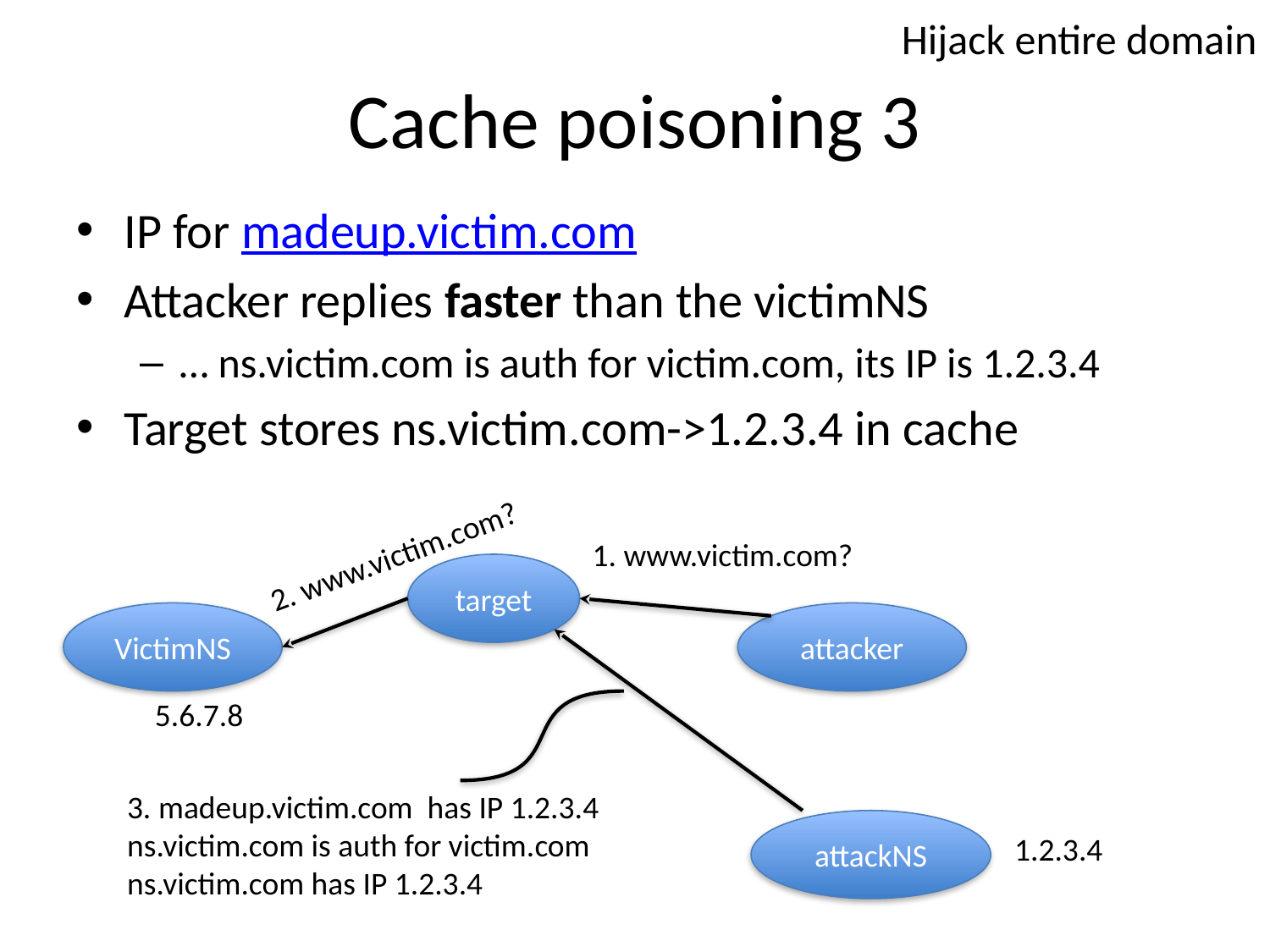

Hijack entire domain
# Cache poisoning 3
IP for madeup.victim.com
Attacker replies faster than the victimNS
… ns.victim.com is auth for victim.com, its IP is 1.2.3.4
Target stores ns.victim.com->1.2.3.4 in cache
2. www.victim.com?
1. www.victim.com?
target
VictimNS
attacker
5.6.7.8
3. madeup.victim.com  has IP 1.2.3.4
ns.victim.com is auth for victim.com
ns.victim.com has IP 1.2.3.4
attackNS
1.2.3.4